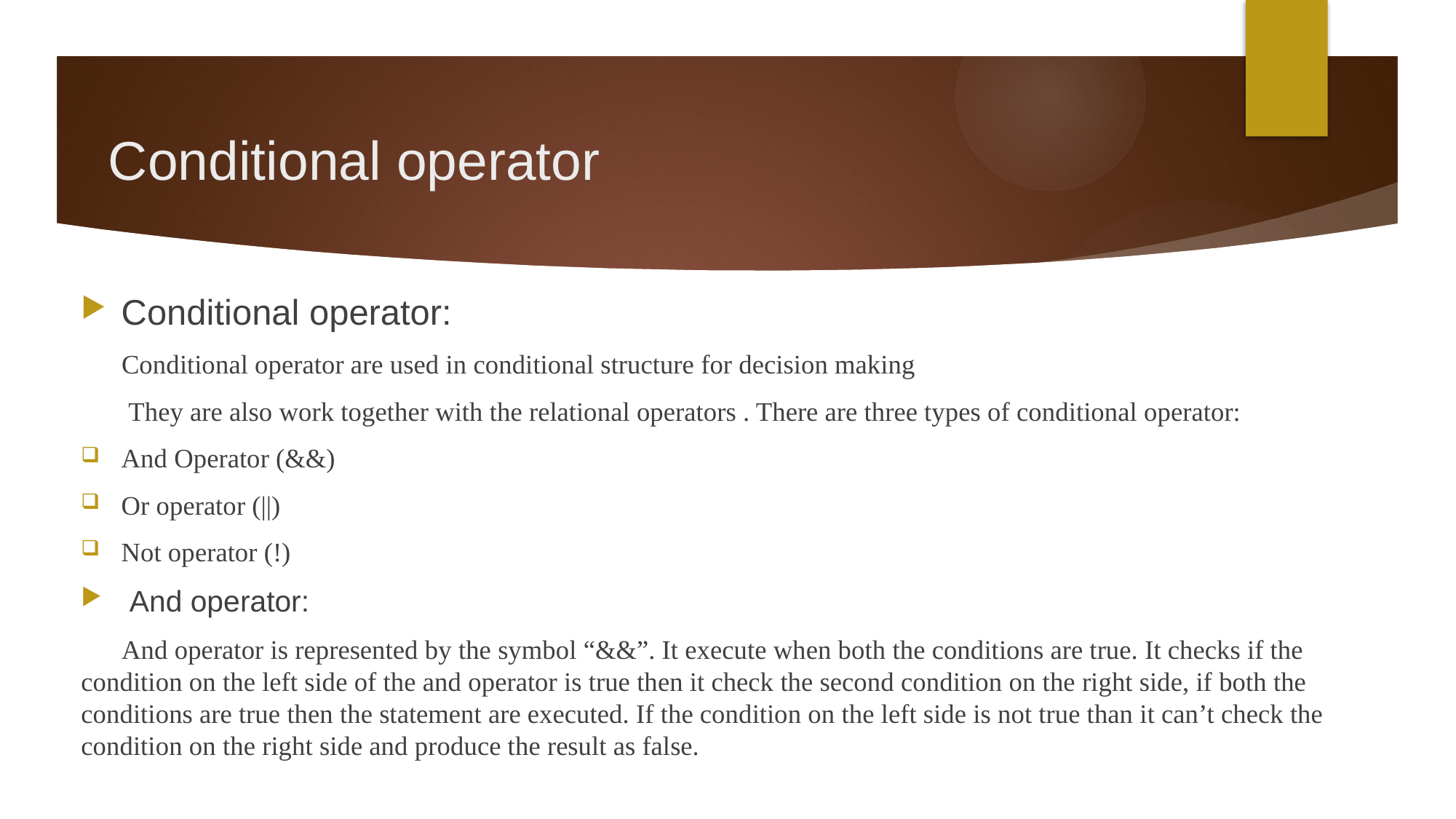

# Conditional operator
Conditional operator:
      Conditional operator are used in conditional structure for decision making
       They are also work together with the relational operators . There are three types of conditional operator:
And Operator (&&)
Or operator (||)
Not operator (!)
 And operator:
      And operator is represented by the symbol “&&”. It execute when both the conditions are true. It checks if the condition on the left side of the and operator is true then it check the second condition on the right side, if both the conditions are true then the statement are executed. If the condition on the left side is not true than it can’t check the condition on the right side and produce the result as false.